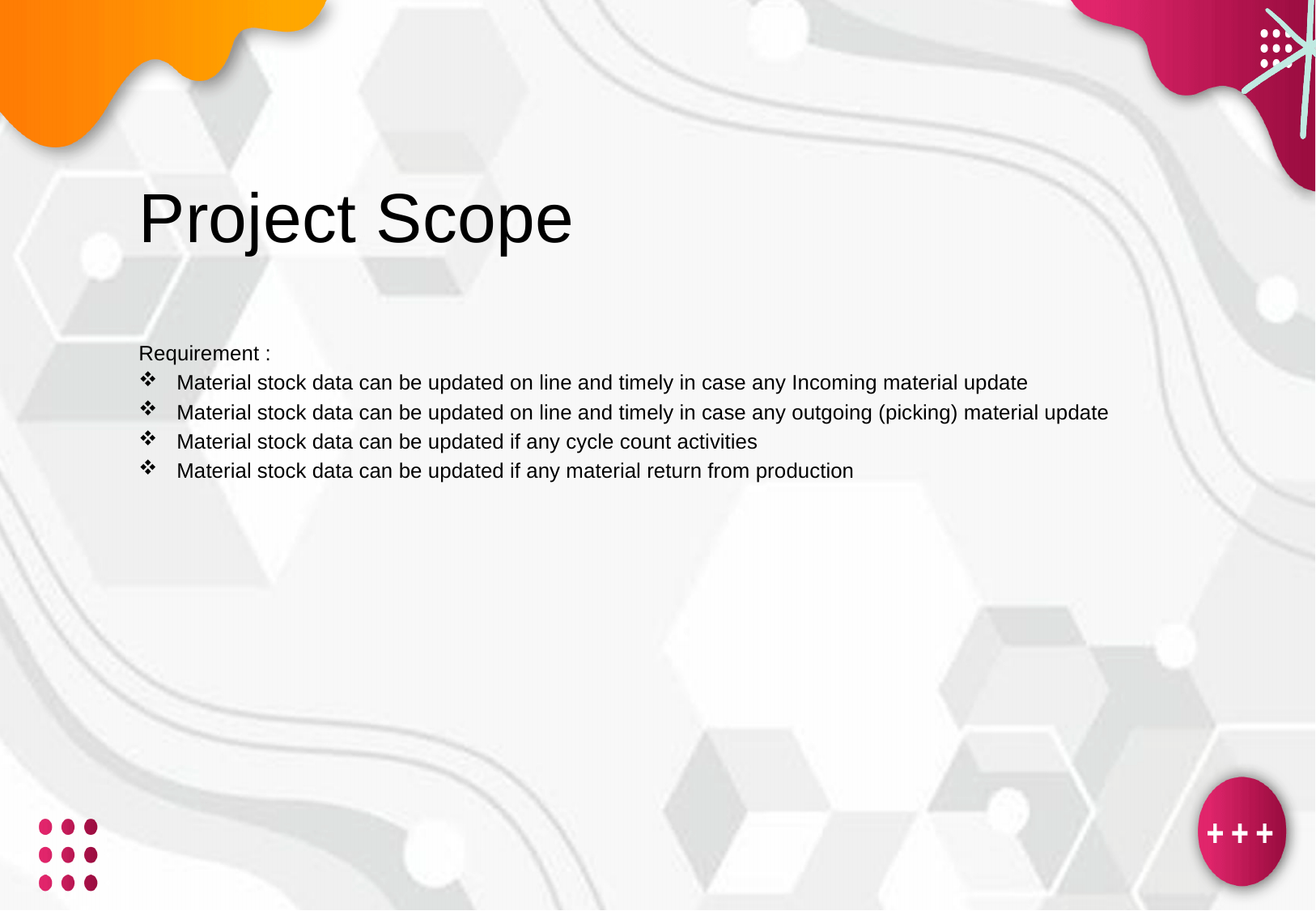

Project Scope
Requirement :
Material stock data can be updated on line and timely in case any Incoming material update
Material stock data can be updated on line and timely in case any outgoing (picking) material update
Material stock data can be updated if any cycle count activities
Material stock data can be updated if any material return from production